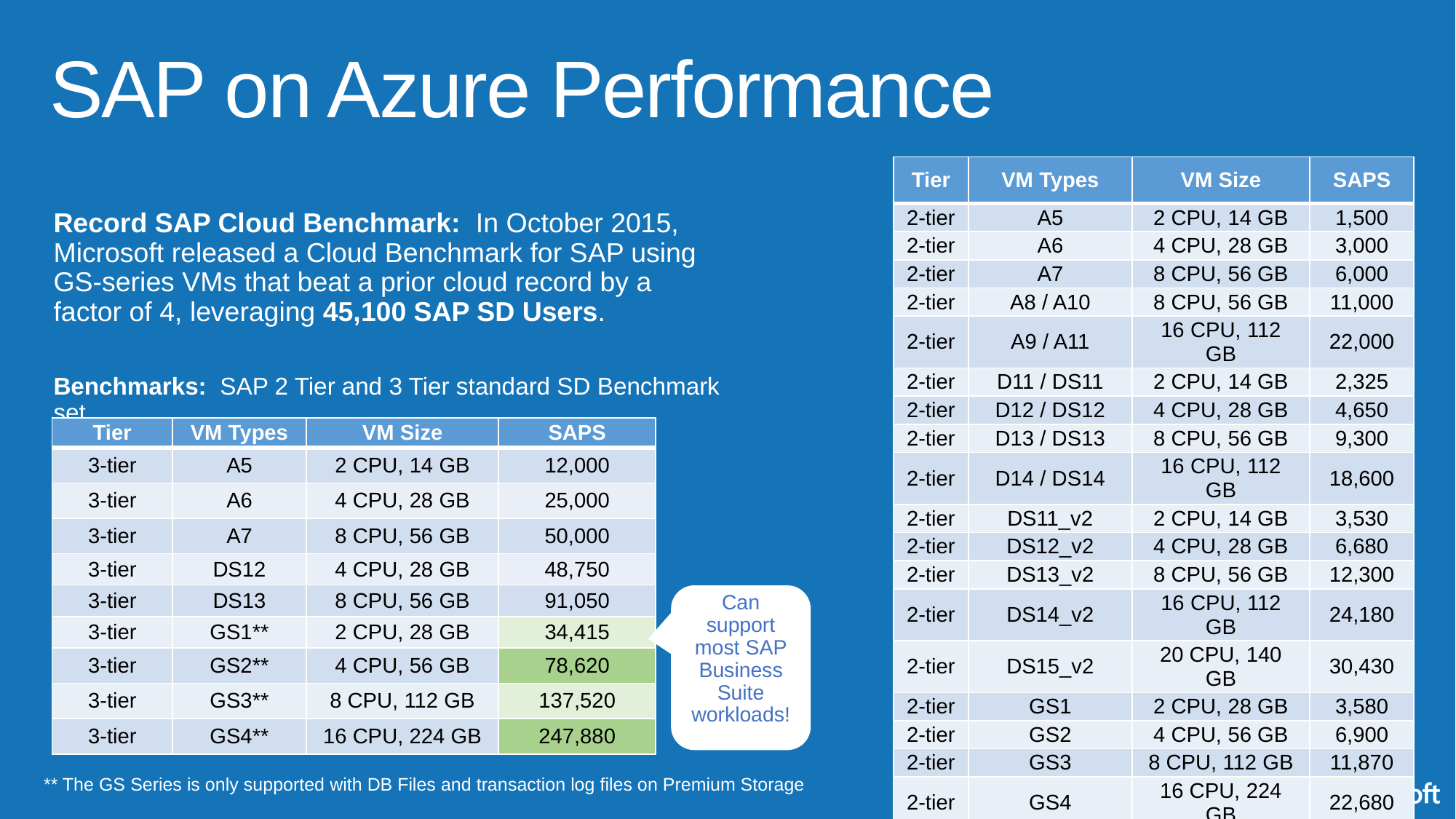

# SAP on Azure Performance
| Tier | VM Types | VM Size | SAPS |
| --- | --- | --- | --- |
| 2-tier | A5 | 2 CPU, 14 GB | 1,500 |
| 2-tier | A6 | 4 CPU, 28 GB | 3,000 |
| 2-tier | A7 | 8 CPU, 56 GB | 6,000 |
| 2-tier | A8 / A10 | 8 CPU, 56 GB | 11,000 |
| 2-tier | A9 / A11 | 16 CPU, 112 GB | 22,000 |
| 2-tier | D11 / DS11 | 2 CPU, 14 GB | 2,325 |
| 2-tier | D12 / DS12 | 4 CPU, 28 GB | 4,650 |
| 2-tier | D13 / DS13 | 8 CPU, 56 GB | 9,300 |
| 2-tier | D14 / DS14 | 16 CPU, 112 GB | 18,600 |
| 2-tier | DS11\_v2 | 2 CPU, 14 GB | 3,530 |
| 2-tier | DS12\_v2 | 4 CPU, 28 GB | 6,680 |
| 2-tier | DS13\_v2 | 8 CPU, 56 GB | 12,300 |
| 2-tier | DS14\_v2 | 16 CPU, 112 GB | 24,180 |
| 2-tier | DS15\_v2 | 20 CPU, 140 GB | 30,430 |
| 2-tier | GS1 | 2 CPU, 28 GB | 3,580 |
| 2-tier | GS2 | 4 CPU, 56 GB | 6,900 |
| 2-tier | GS3 | 8 CPU, 112 GB | 11,870 |
| 2-tier | GS4 | 16 CPU, 224 GB | 22,680 |
| 2-tier | GS5 | 32 CPU, 448 GB | 41,670 |
Record SAP Cloud Benchmark:  In October 2015, Microsoft released a Cloud Benchmark for SAP using GS-series VMs that beat a prior cloud record by a factor of 4, leveraging 45,100 SAP SD Users.
Benchmarks:  SAP 2 Tier and 3 Tier standard SD Benchmark set.
| Tier | VM Types | VM Size | SAPS |
| --- | --- | --- | --- |
| 3-tier | A5 | 2 CPU, 14 GB | 12,000 |
| 3-tier | A6 | 4 CPU, 28 GB | 25,000 |
| 3-tier | A7 | 8 CPU, 56 GB | 50,000 |
| 3-tier | DS12 | 4 CPU, 28 GB | 48,750 |
| 3-tier | DS13 | 8 CPU, 56 GB | 91,050 |
| 3-tier | GS1\*\* | 2 CPU, 28 GB | 34,415 |
| 3-tier | GS2\*\* | 4 CPU, 56 GB | 78,620 |
| 3-tier | GS3\*\* | 8 CPU, 112 GB | 137,520 |
| 3-tier | GS4\*\* | 16 CPU, 224 GB | 247,880 |
Can support most SAP Business Suite workloads!
** The GS Series is only supported with DB Files and transaction log files on Premium Storage